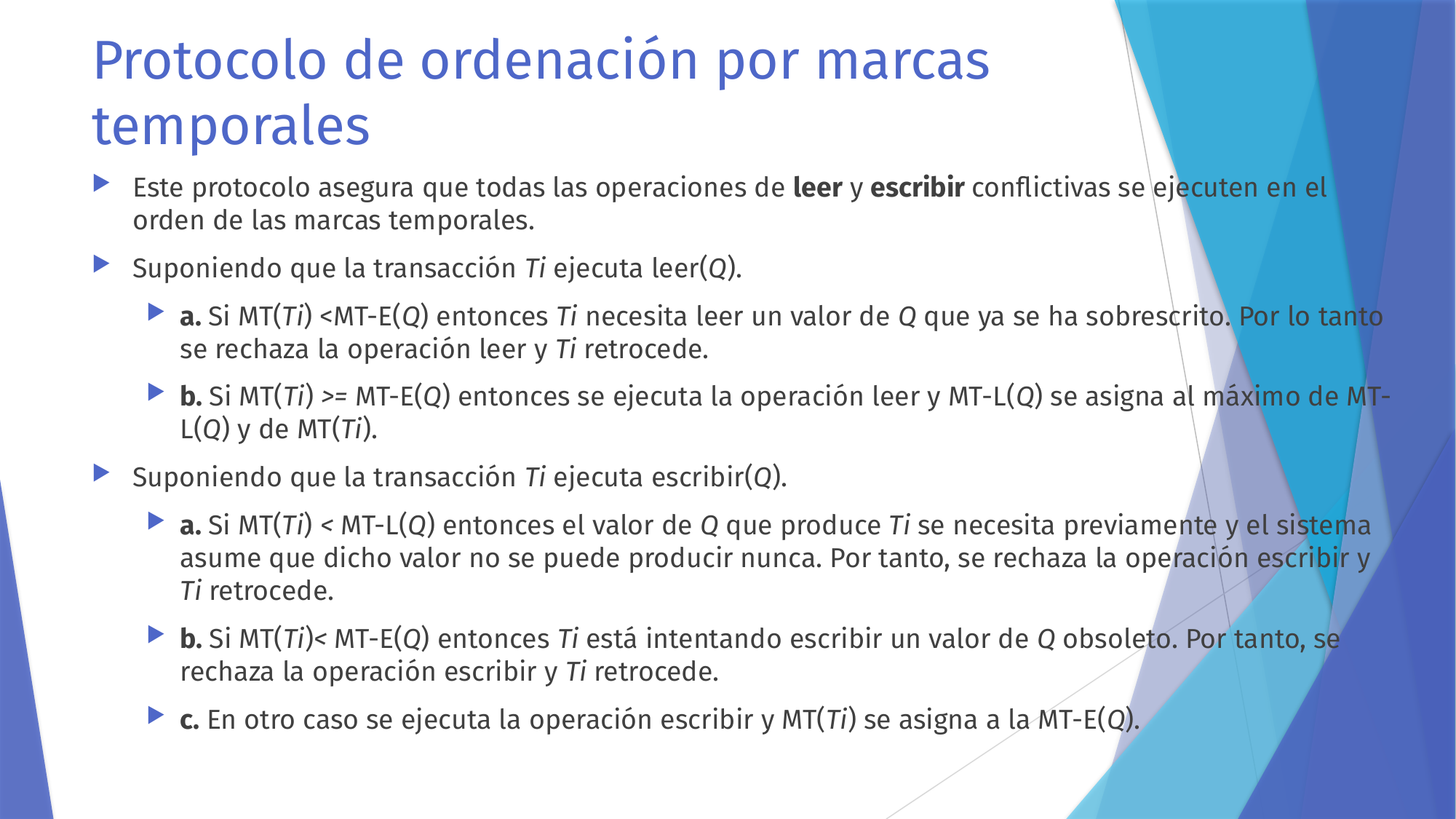

# Protocolo de ordenación por marcas temporales
Este protocolo asegura que todas las operaciones de leer y escribir conflictivas se ejecuten en el orden de las marcas temporales.
Suponiendo que la transacción Ti ejecuta leer(Q).
a. Si MT(Ti) <MT-E(Q) entonces Ti necesita leer un valor de Q que ya se ha sobrescrito. Por lo tanto se rechaza la operación leer y Ti retrocede.
b. Si MT(Ti) >= MT-E(Q) entonces se ejecuta la operación leer y MT-L(Q) se asigna al máximo de MT-L(Q) y de MT(Ti).
Suponiendo que la transacción Ti ejecuta escribir(Q).
a. Si MT(Ti) < MT-L(Q) entonces el valor de Q que produce Ti se necesita previamente y el sistema asume que dicho valor no se puede producir nunca. Por tanto, se rechaza la operación escribir y Ti retrocede.
b. Si MT(Ti)< MT-E(Q) entonces Ti está intentando escribir un valor de Q obsoleto. Por tanto, se rechaza la operación escribir y Ti retrocede.
c. En otro caso se ejecuta la operación escribir y MT(Ti) se asigna a la MT-E(Q).